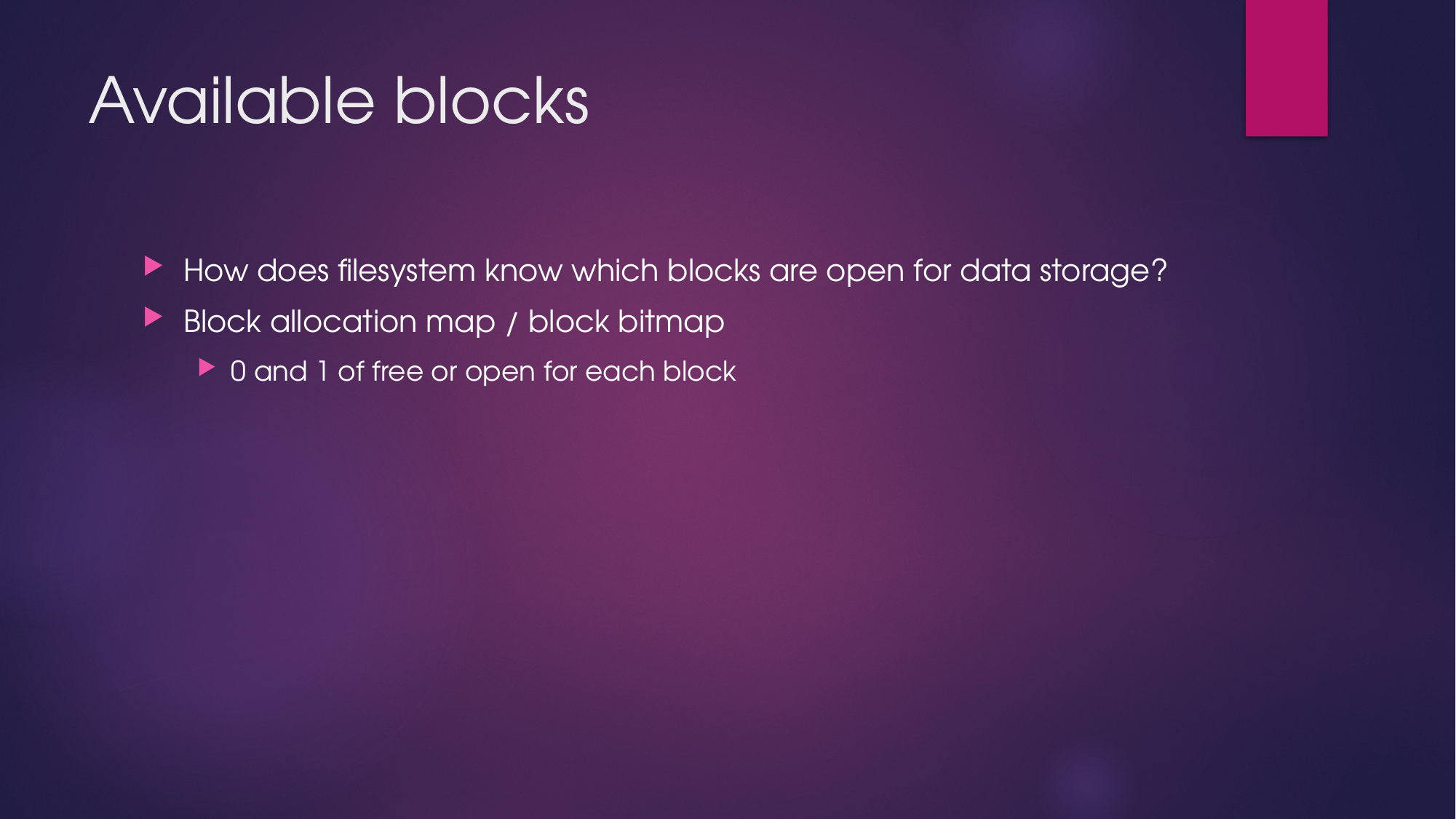

# Available blocks
How does filesystem know which blocks are open for data storage?
Block allocation map / block bitmap
0 and 1 of free or open for each block